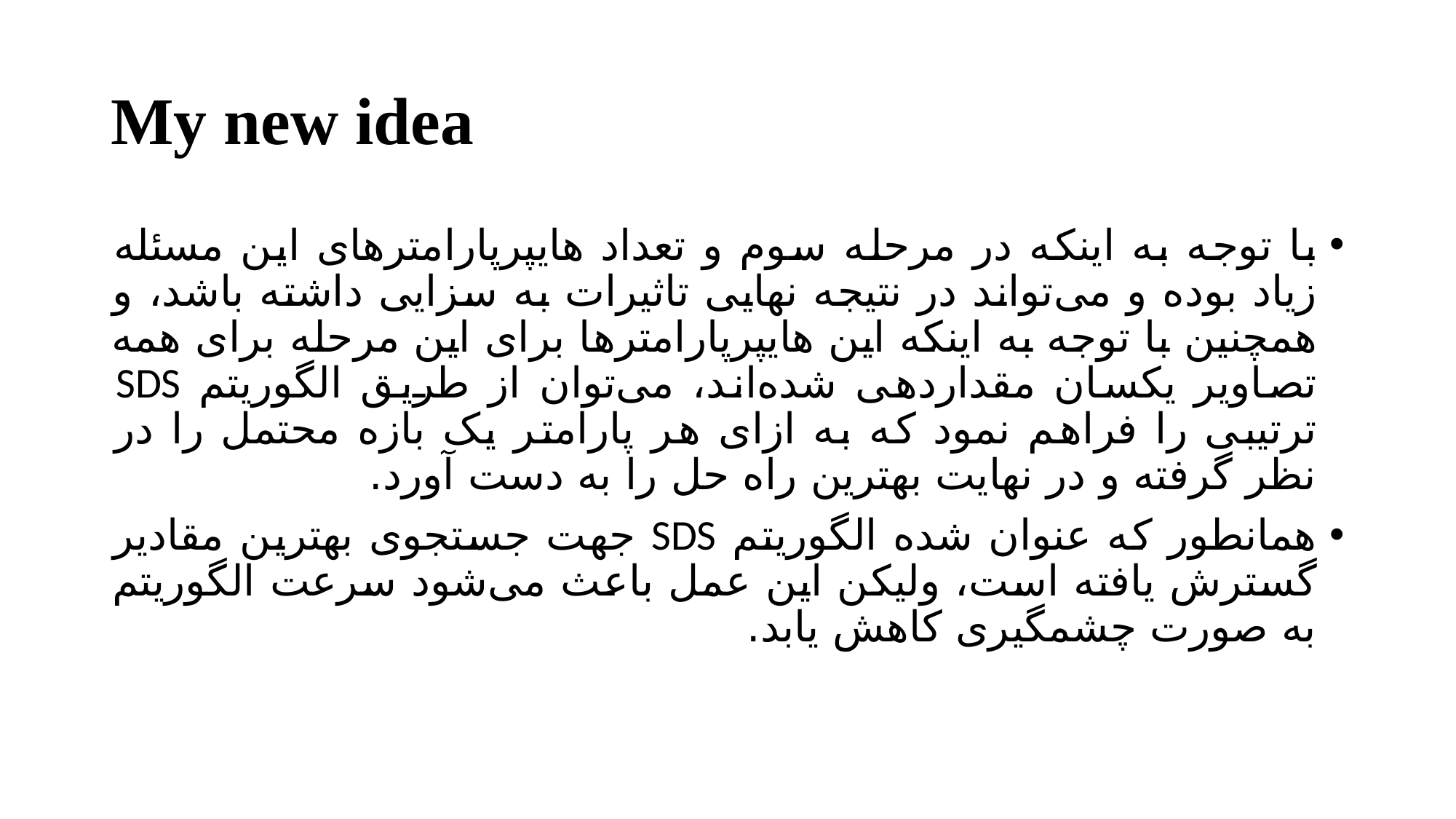

# My new idea
با توجه به اینکه در مرحله سوم و تعداد هایپرپارامترهای این مسئله زیاد بوده و می‌تواند در نتیجه نهایی تاثیرات به سزایی داشته باشد، و همچنین با توجه به اینکه این هایپرپارامترها برای این مرحله برای همه تصاویر یکسان مقداردهی شده‌اند، می‌توان از طریق الگوریتم SDS ترتیبی را فراهم نمود که به ازای هر پارامتر یک بازه محتمل را در نظر گرفته و در نهایت بهترین راه حل را به دست آورد.
همانطور که عنوان شده الگوریتم SDS جهت جستجوی بهترین مقادیر گسترش یافته است، ولیکن این عمل باعث می‌شود سرعت الگوریتم به صورت چشمگیری کاهش یابد.